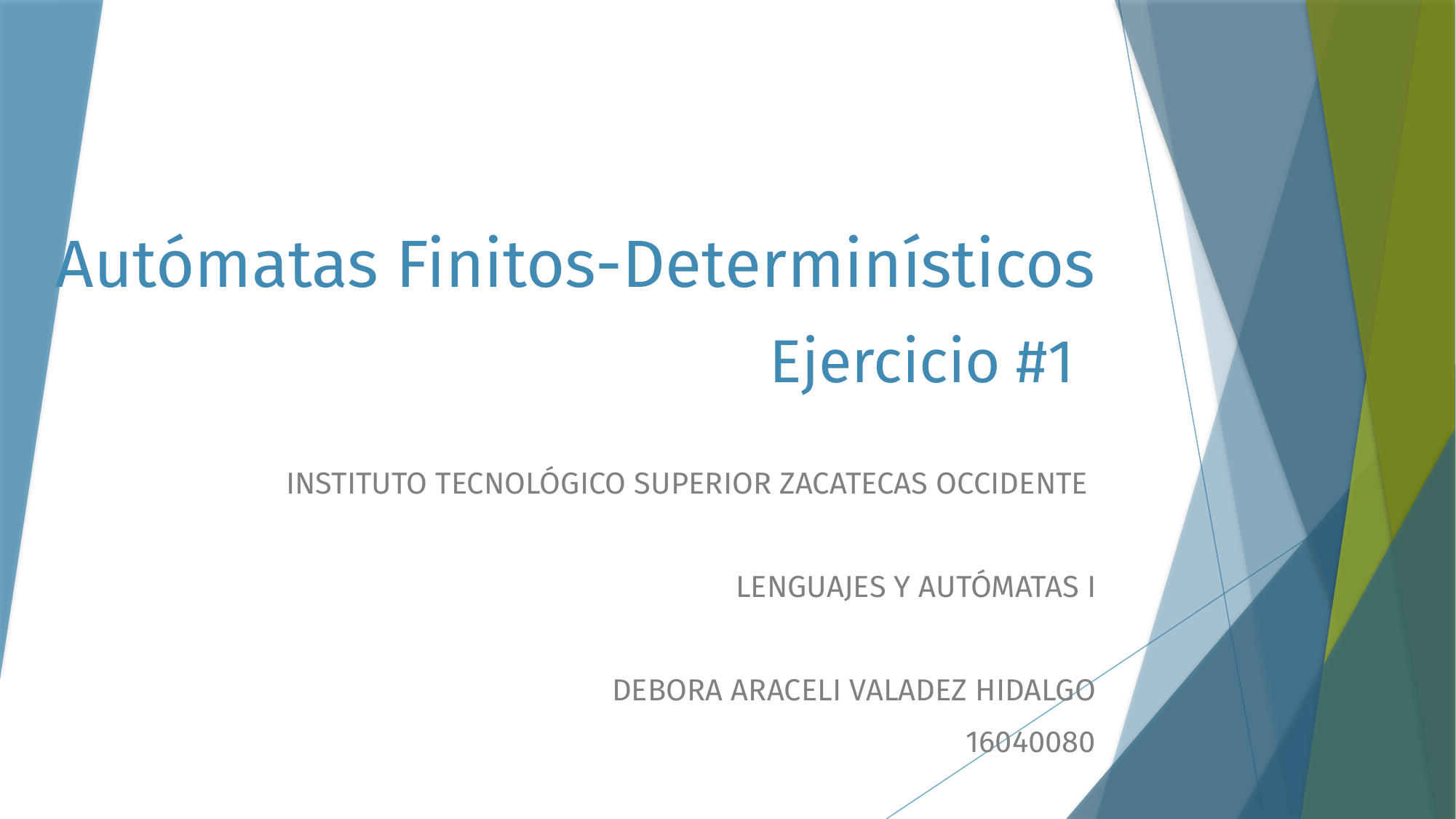

# Autómatas Finitos-Determinísticos Ejercicio #1
INSTITUTO TECNOLÓGICO SUPERIOR ZACATECAS OCCIDENTE

LENGUAJES Y AUTÓMATAS I

DEBORA ARACELI VALADEZ HIDALGO
16040080